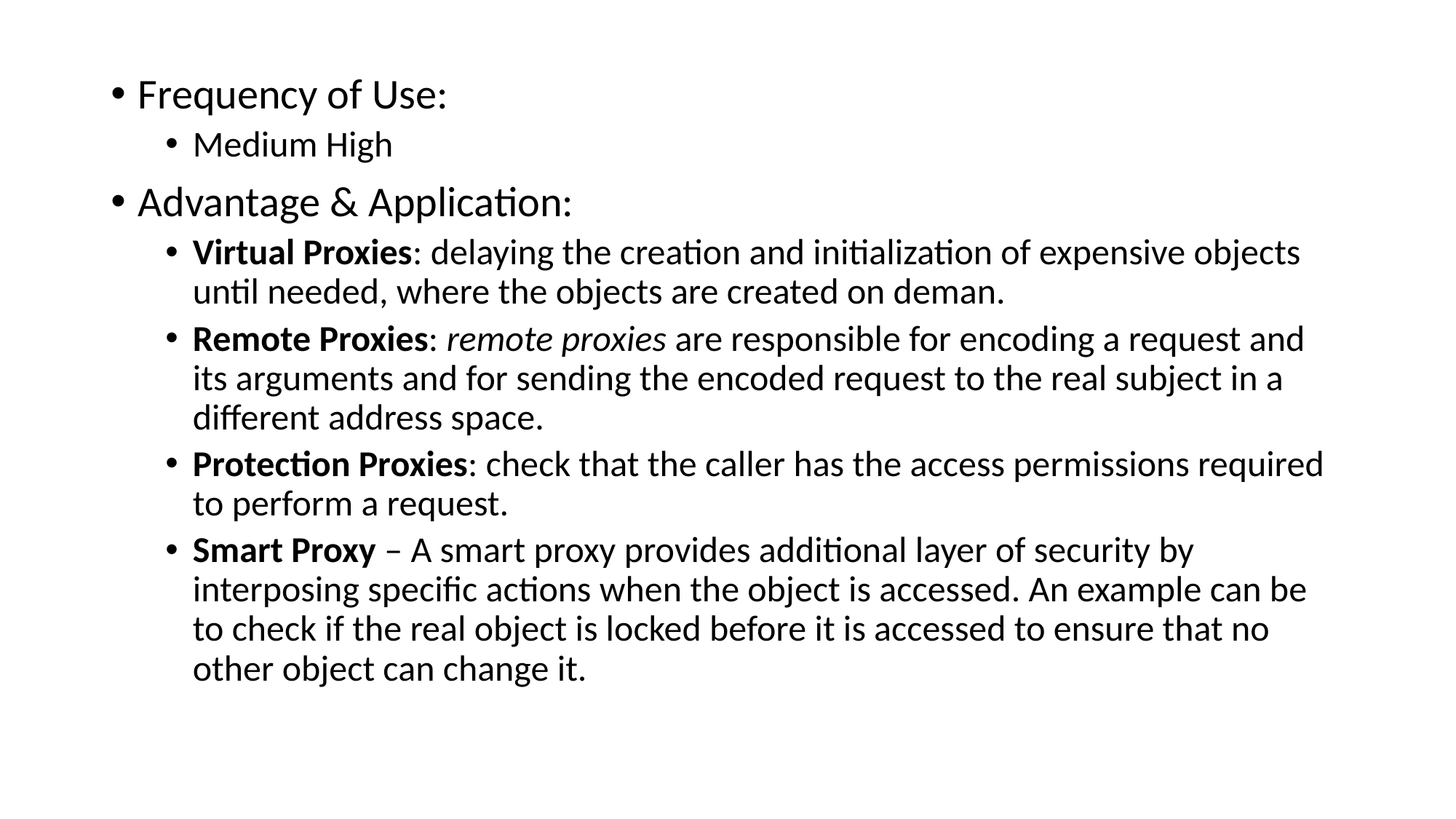

Frequency of Use:
Medium High
Advantage & Application:
Virtual Proxies: delaying the creation and initialization of expensive objects until needed, where the objects are created on deman.
Remote Proxies: remote proxies are responsible for encoding a request and its arguments and for sending the encoded request to the real subject in a different address space.
Protection Proxies: check that the caller has the access permissions required to perform a request.
Smart Proxy – A smart proxy provides additional layer of security by interposing specific actions when the object is accessed. An example can be to check if the real object is locked before it is accessed to ensure that no other object can change it.